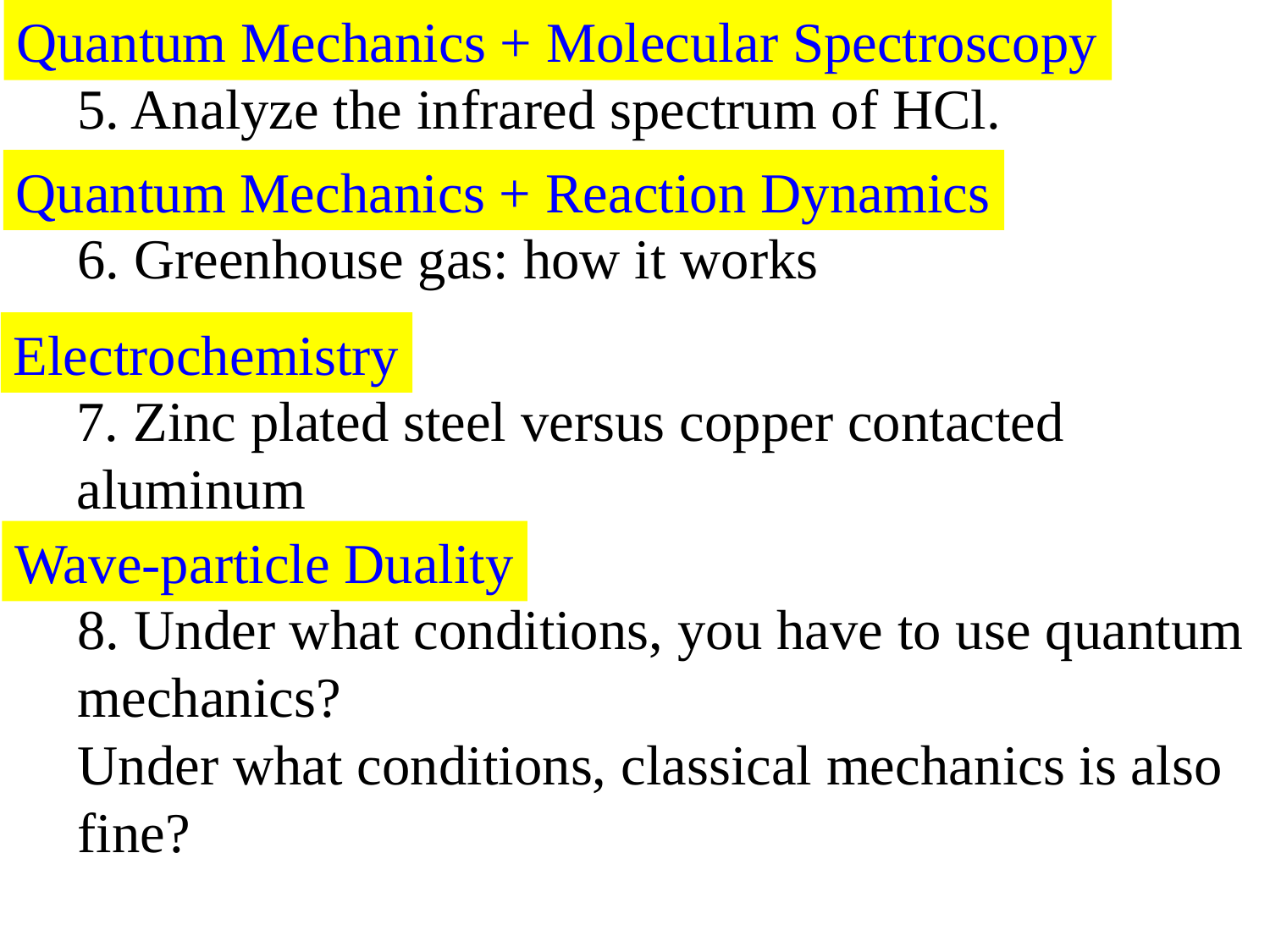

Quantum Mechanics + Molecular Spectroscopy
5. Analyze the infrared spectrum of HCl.
Quantum Mechanics + Reaction Dynamics
6. Greenhouse gas: how it works
Electrochemistry
7. Zinc plated steel versus copper contacted aluminum
Wave-particle Duality
8. Under what conditions, you have to use quantum mechanics?
Under what conditions, classical mechanics is also fine?